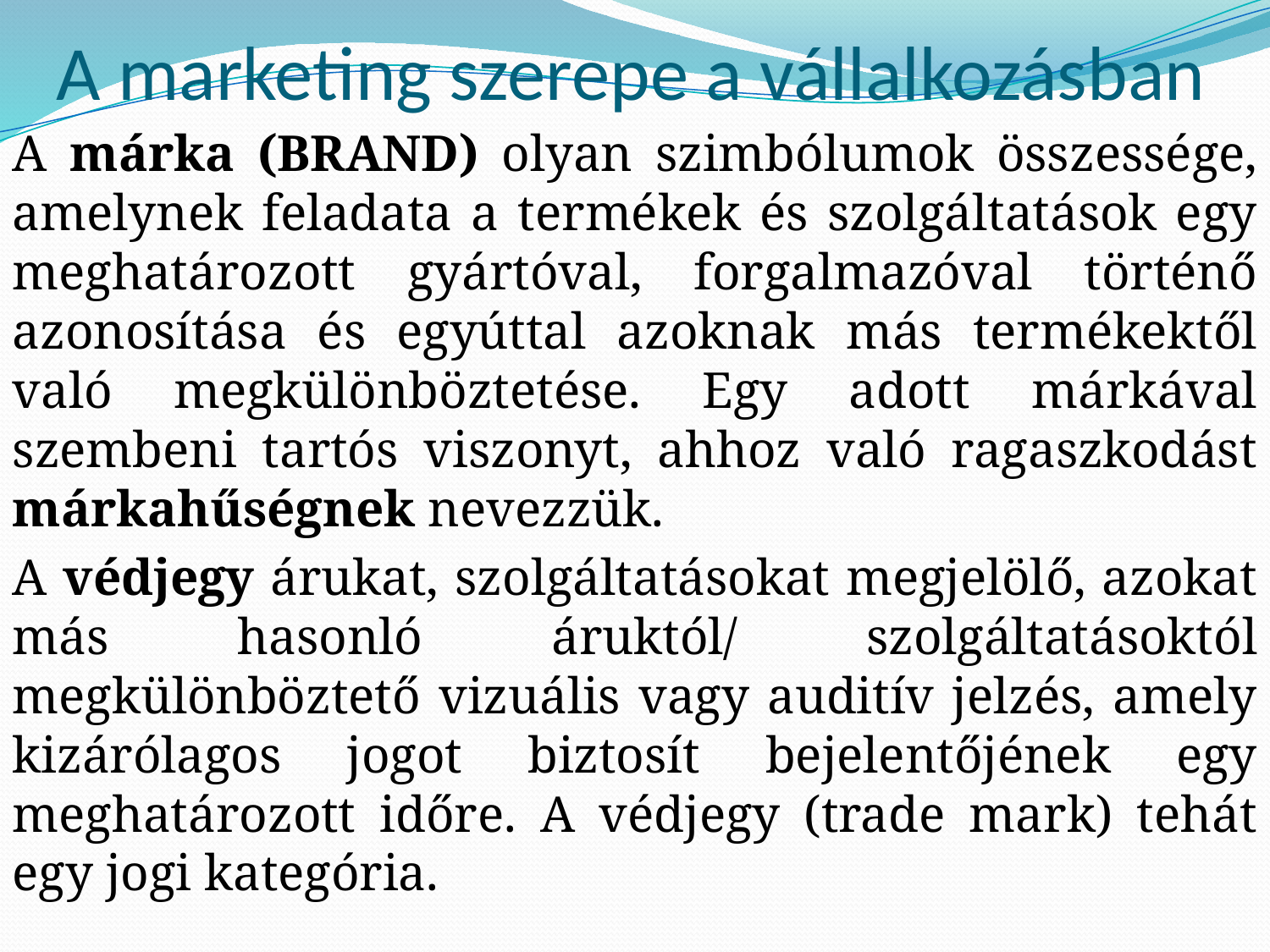

# A marketing szerepe a vállalkozásban
A márka (BRAND) olyan szimbólumok összessége, amelynek feladata a termékek és szolgáltatások egy meghatározott gyártóval, forgalmazóval történő azonosítása és egyúttal azoknak más termékektől való megkülönböztetése. Egy adott márkával szembeni tartós viszonyt, ahhoz való ragaszkodást márkahűségnek nevezzük.
A védjegy árukat, szolgáltatásokat megjelölő, azokat más hasonló áruktól/ szolgáltatásoktól megkülönböztető vizuális vagy auditív jelzés, amely kizárólagos jogot biztosít bejelentőjének egy meghatározott időre. A védjegy (trade mark) tehát egy jogi kategória.